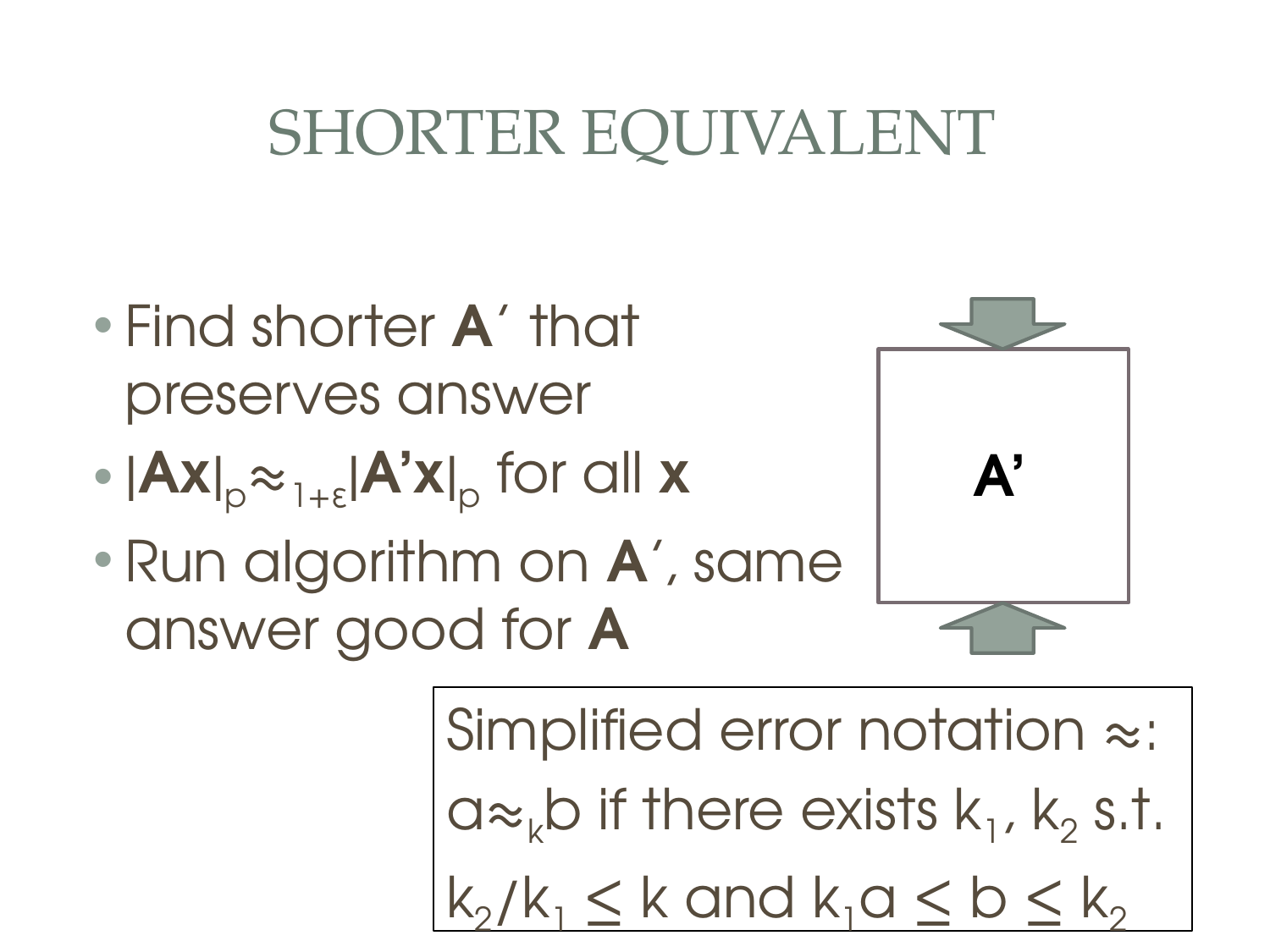

# Shorter Equivalent
Find shorter A’ that preserves answer
|Ax|p≈1+ε|A’x|p for all x
Run algorithm on A’, same answer good for A

A’

Simplified error notation ≈:
a≈kb if there exists k1, k2 s.t.
k2/k1 ≤ k and k1a ≤ b ≤ k2 b